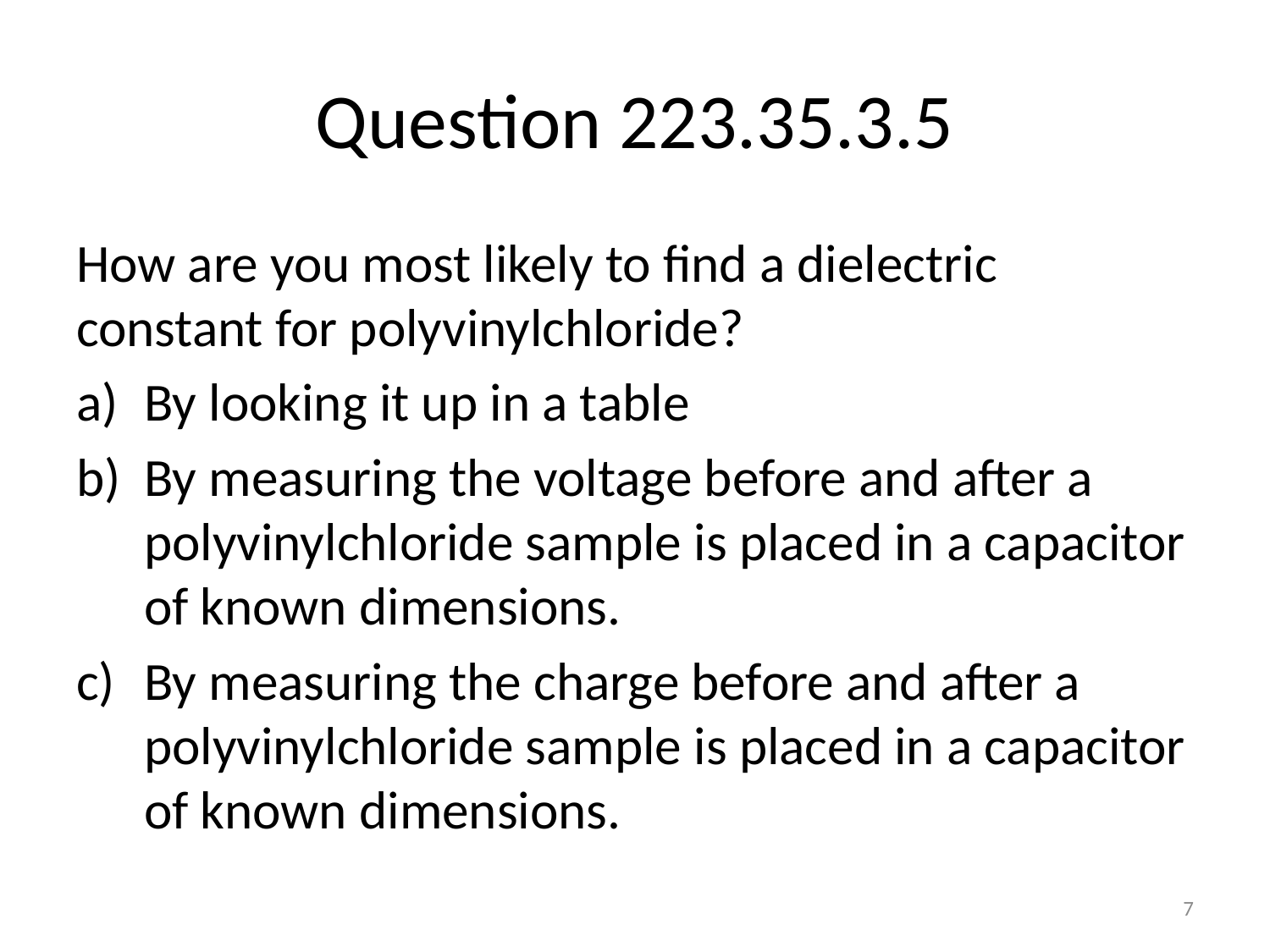

# Question 223.35.3.5
How are you most likely to find a dielectric constant for polyvinylchloride?
By looking it up in a table
By measuring the voltage before and after a polyvinylchloride sample is placed in a capacitor of known dimensions.
By measuring the charge before and after a polyvinylchloride sample is placed in a capacitor of known dimensions.

7